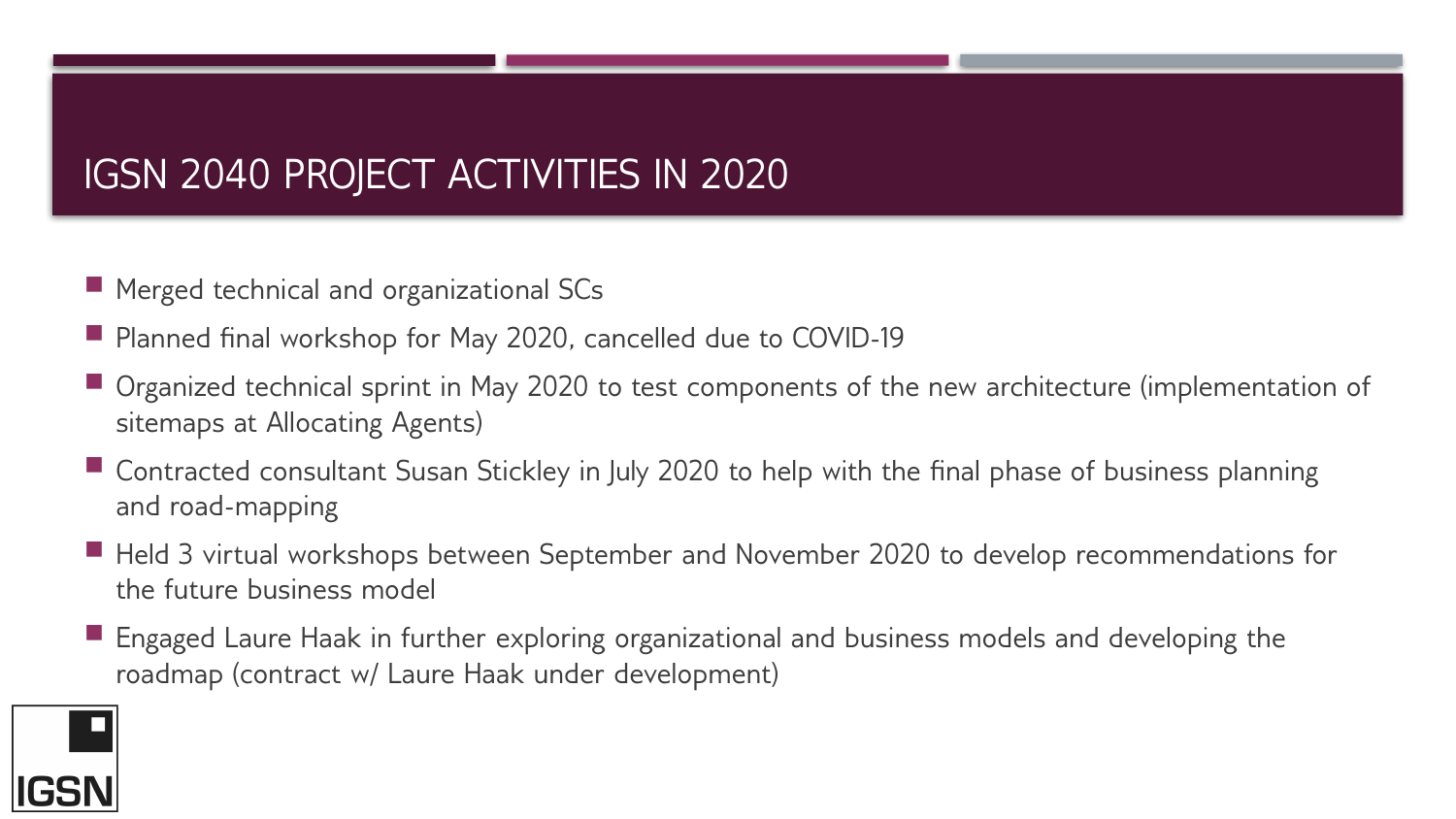

# IGSN 2040 Project Activities in 2020
Merged technical and organizational SCs
Planned final workshop for May 2020, cancelled due to COVID-19
Organized technical sprint in May 2020 to test components of the new architecture (implementation of sitemaps at Allocating Agents)
Contracted consultant Susan Stickley in July 2020 to help with the final phase of business planning and road-mapping
Held 3 virtual workshops between September and November 2020 to develop recommendations for the future business model
Engaged Laure Haak in further exploring organizational and business models and developing the roadmap (contract w/ Laure Haak under development)